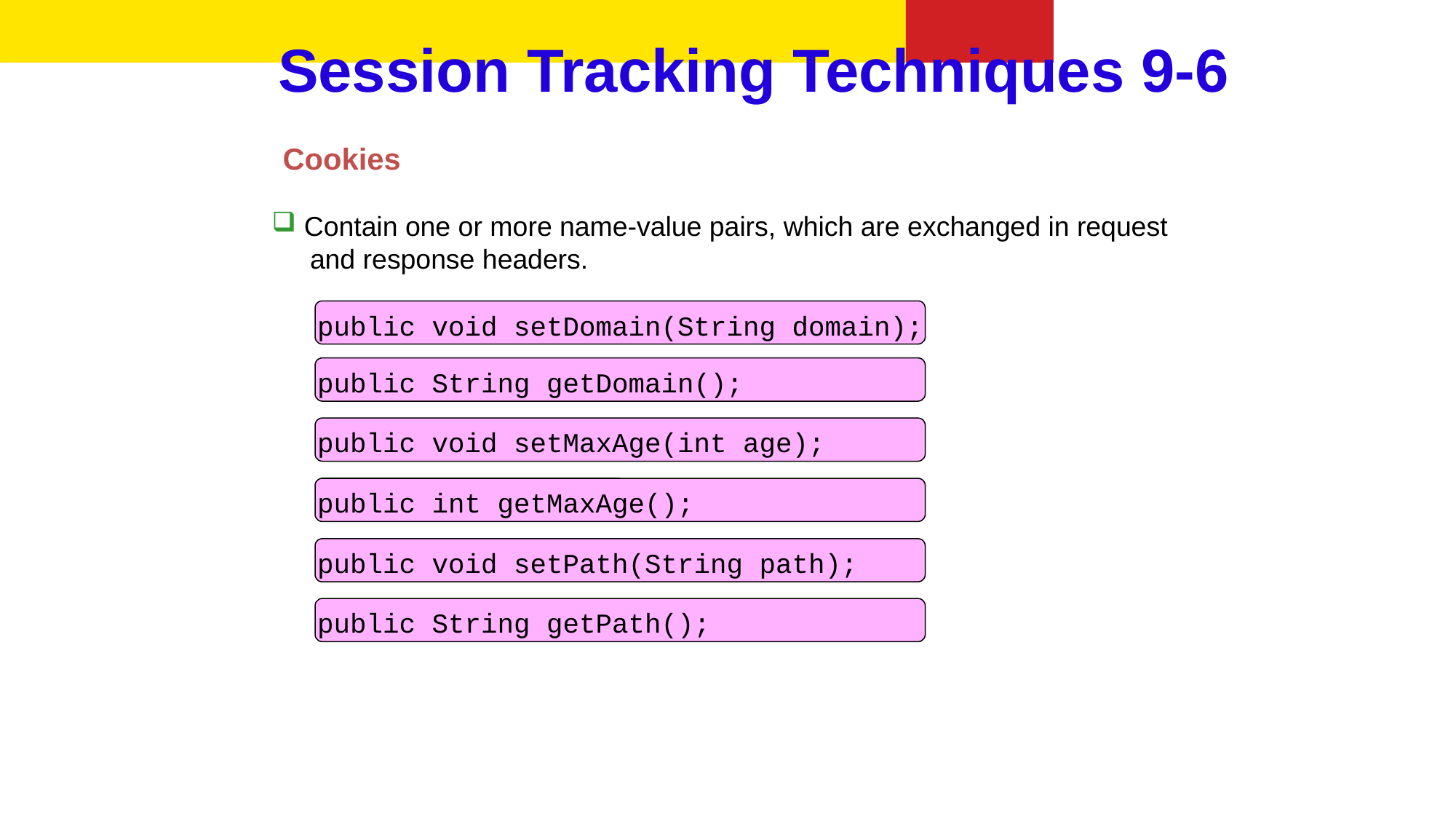

# Session Tracking Techniques 9-6
Cookies
 Contain one or more name-value pairs, which are exchanged in request
     and response headers.
public void setDomain(String domain);
public String getDomain();
public void setMaxAge(int age);
public int getMaxAge();
public void setPath(String path);
public String getPath();